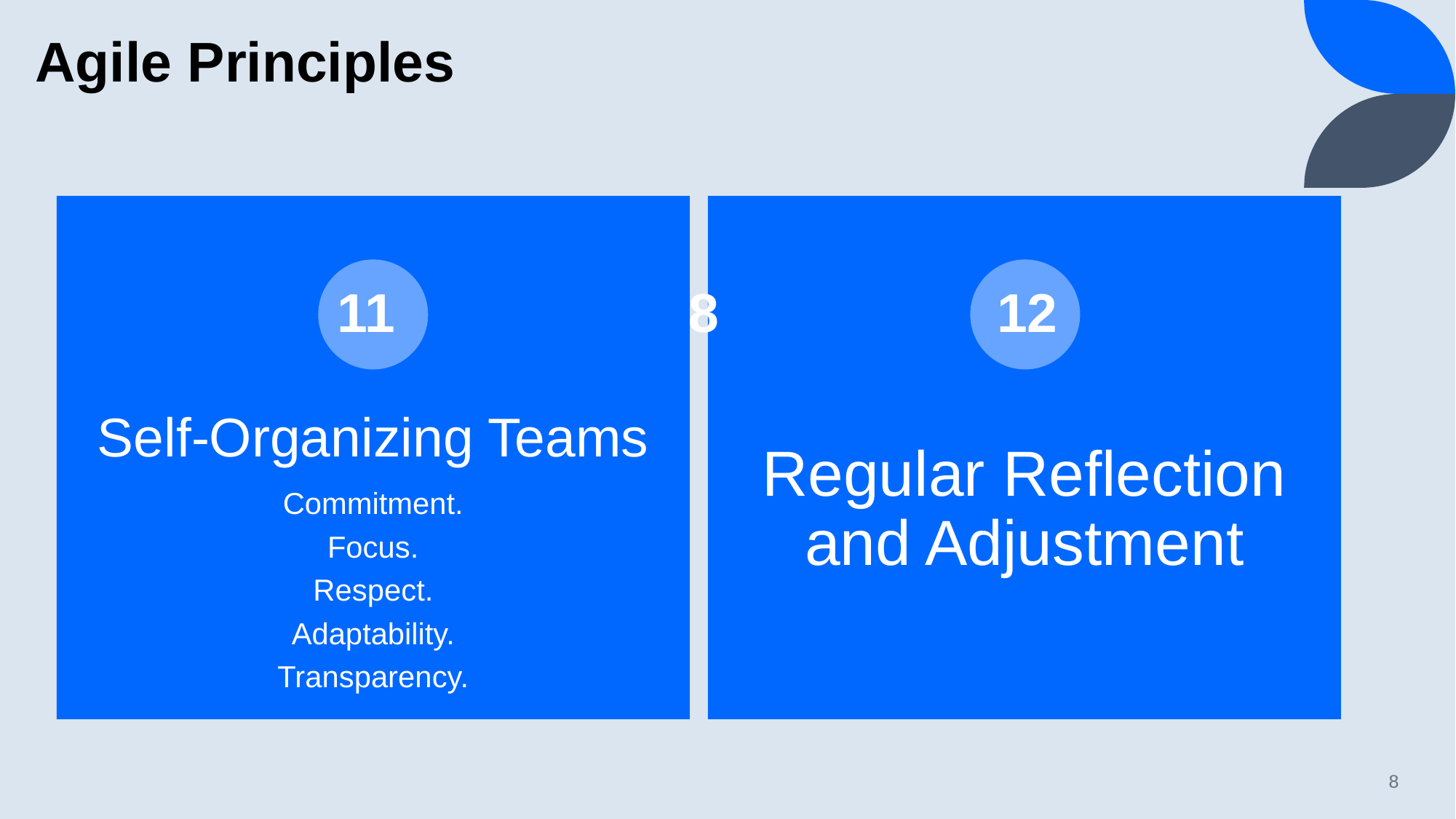

# Agile Principles

Self-Organizing Teams
Commitment.
Focus.
Respect.
Adaptability.
Transparency.
Regular Reflection and Adjustment
11
12
8
8